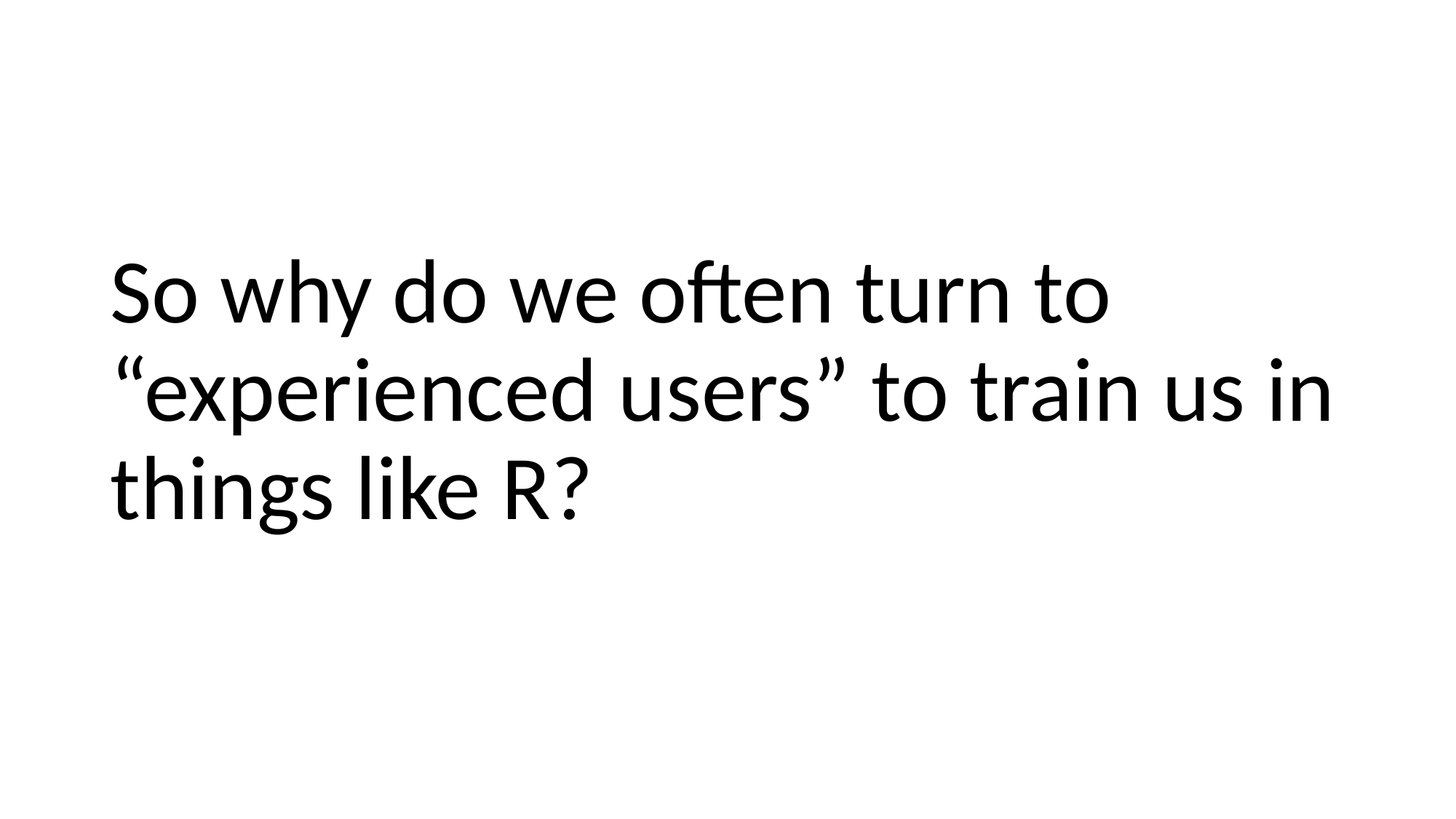

# So why do we often turn to “experienced users” to train us in things like R?